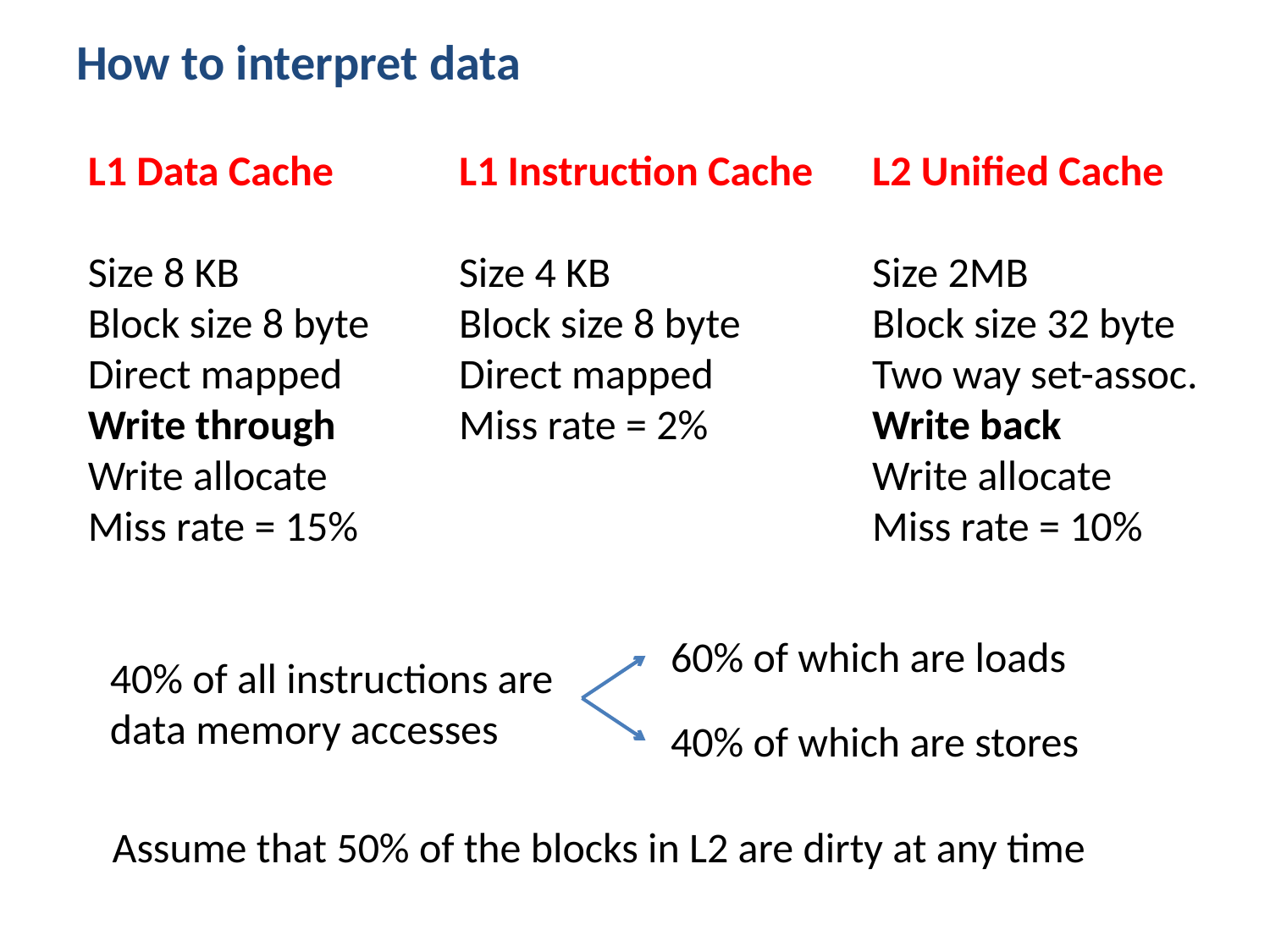

# How to interpret data
L1 Data Cache

Size 8 KB
Block size 8 byte
Direct mapped
Write through
Write allocate
Miss rate = 15%

L1 Instruction Cache

Size 4 KB
Block size 8 byte
Direct mapped
Miss rate = 2%
L2 Unified Cache

Size 2MB
Block size 32 byte
Two way set-assoc.
Write back
Write allocate
Miss rate = 10%
60% of which are loads
40% of all instructions are
data memory accesses
40% of which are stores
Assume that 50% of the blocks in L2 are dirty at any time